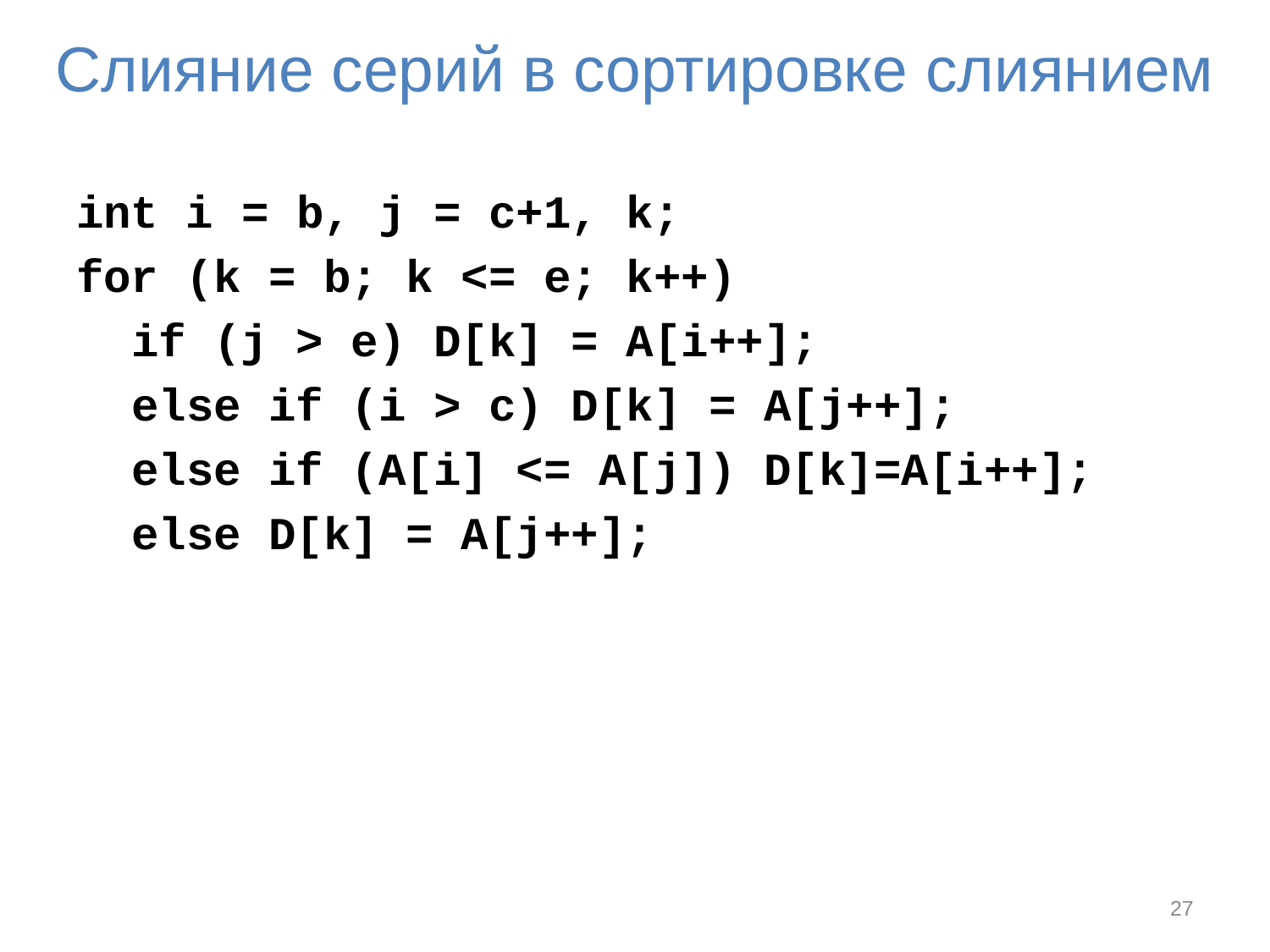

# Слияние серий в сортировке слиянием
int i = b, j = c+1, k;
for (k = b; k <= e; k++)
  if (j > e) D[k] = A[i++];
  else if (i > c) D[k] = A[j++];
  else if (A[i] <= A[j]) D[k]=A[i++];
  else D[k] = A[j++];

27